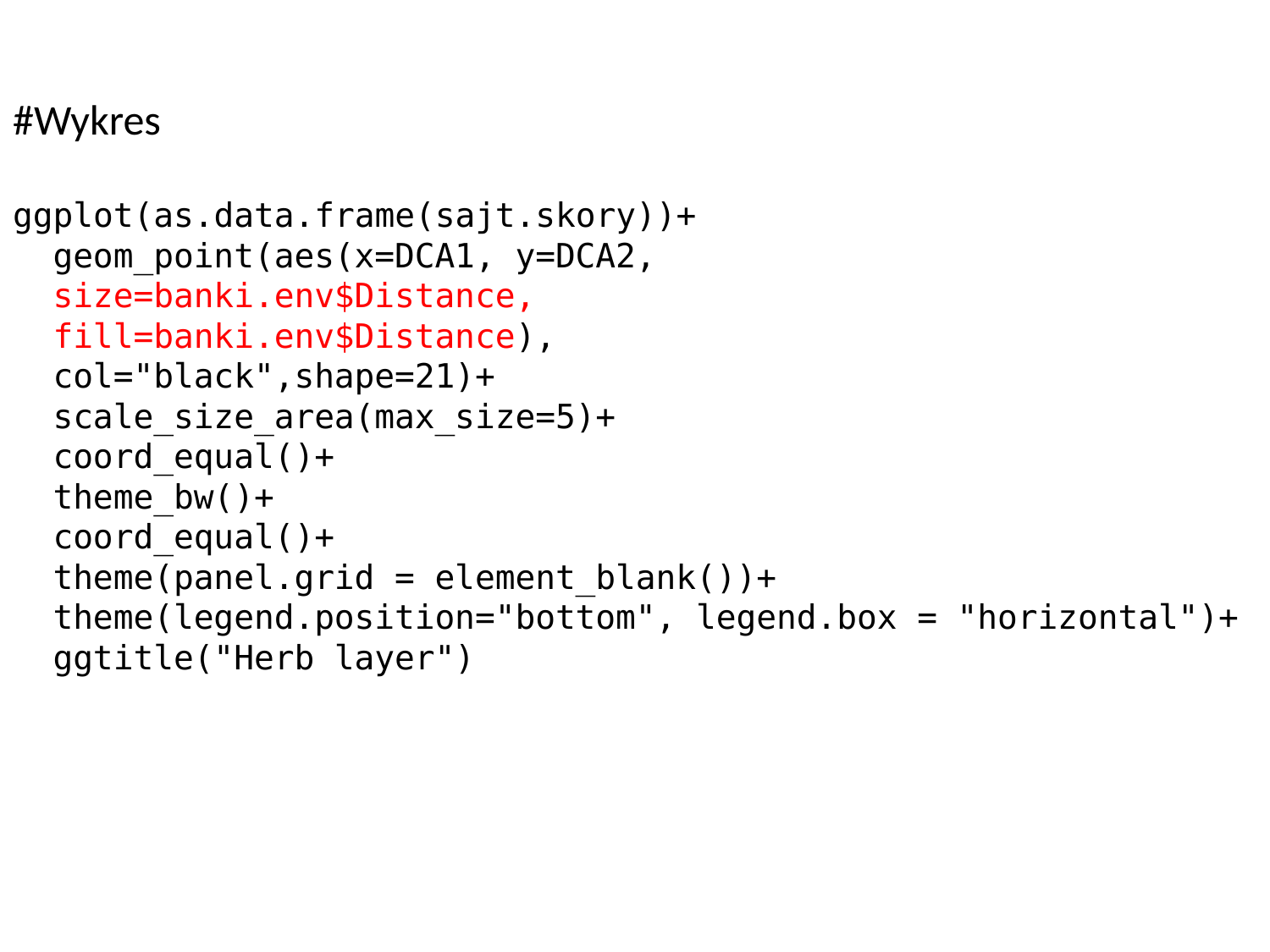

#Wykres

ggplot(as.data.frame(sajt.skory))+
  geom_point(aes(x=DCA1, y=DCA2,
  size=banki.env$Distance,
  fill=banki.env$Distance),
  col="black",shape=21)+
  scale_size_area(max_size=5)+
  coord_equal()+
  theme_bw()+
  coord_equal()+
  theme(panel.grid = element_blank())+
  theme(legend.position="bottom", legend.box = "horizontal")+
  ggtitle("Herb layer")